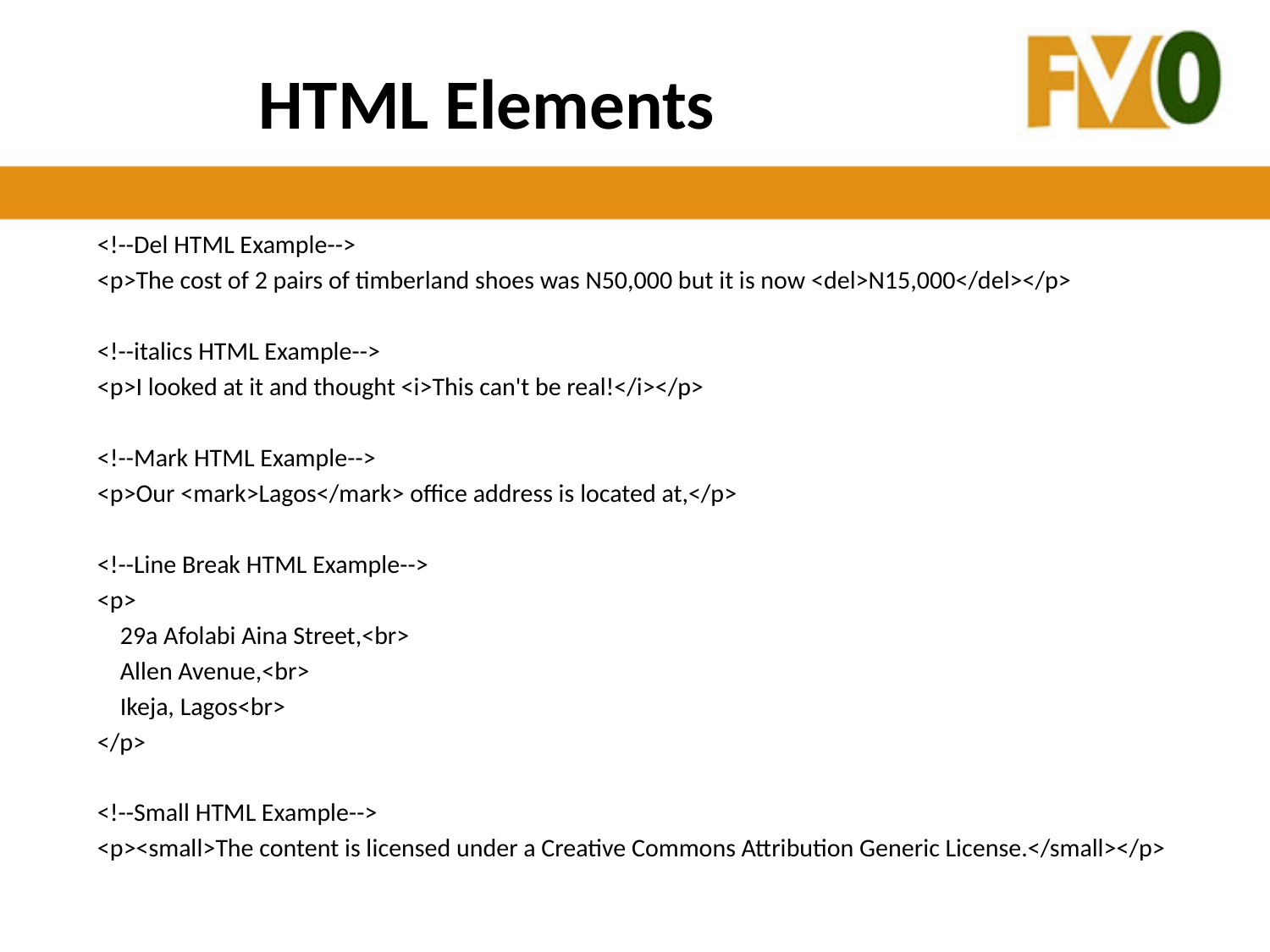

# HTML Elements
    <!--Del HTML Example-->
    <p>The cost of 2 pairs of timberland shoes was N50,000 but it is now <del>N15,000</del></p>

    <!--italics HTML Example-->
    <p>I looked at it and thought <i>This can't be real!</i></p>

    <!--Mark HTML Example-->
    <p>Our <mark>Lagos</mark> office address is located at,</p>

    <!--Line Break HTML Example-->
    <p>
        29a Afolabi Aina Street,<br>
        Allen Avenue,<br>
        Ikeja, Lagos<br>
    </p>

    <!--Small HTML Example-->
    <p><small>The content is licensed under a Creative Commons Attribution Generic License.</small></p>